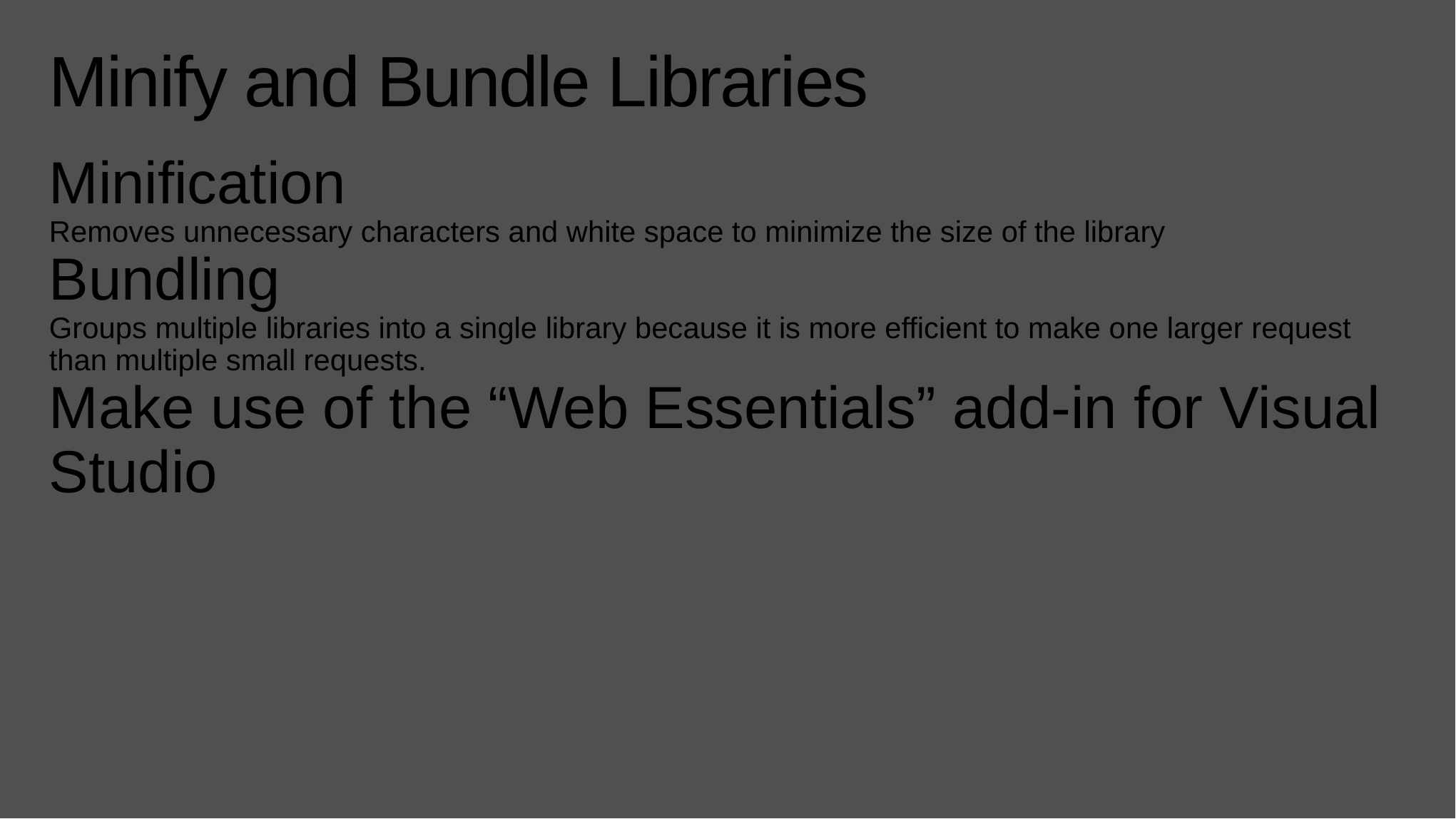

# Minify and Bundle Libraries
Minification
Removes unnecessary characters and white space to minimize the size of the library
Bundling
Groups multiple libraries into a single library because it is more efficient to make one larger request than multiple small requests.
Make use of the “Web Essentials” add-in for Visual Studio